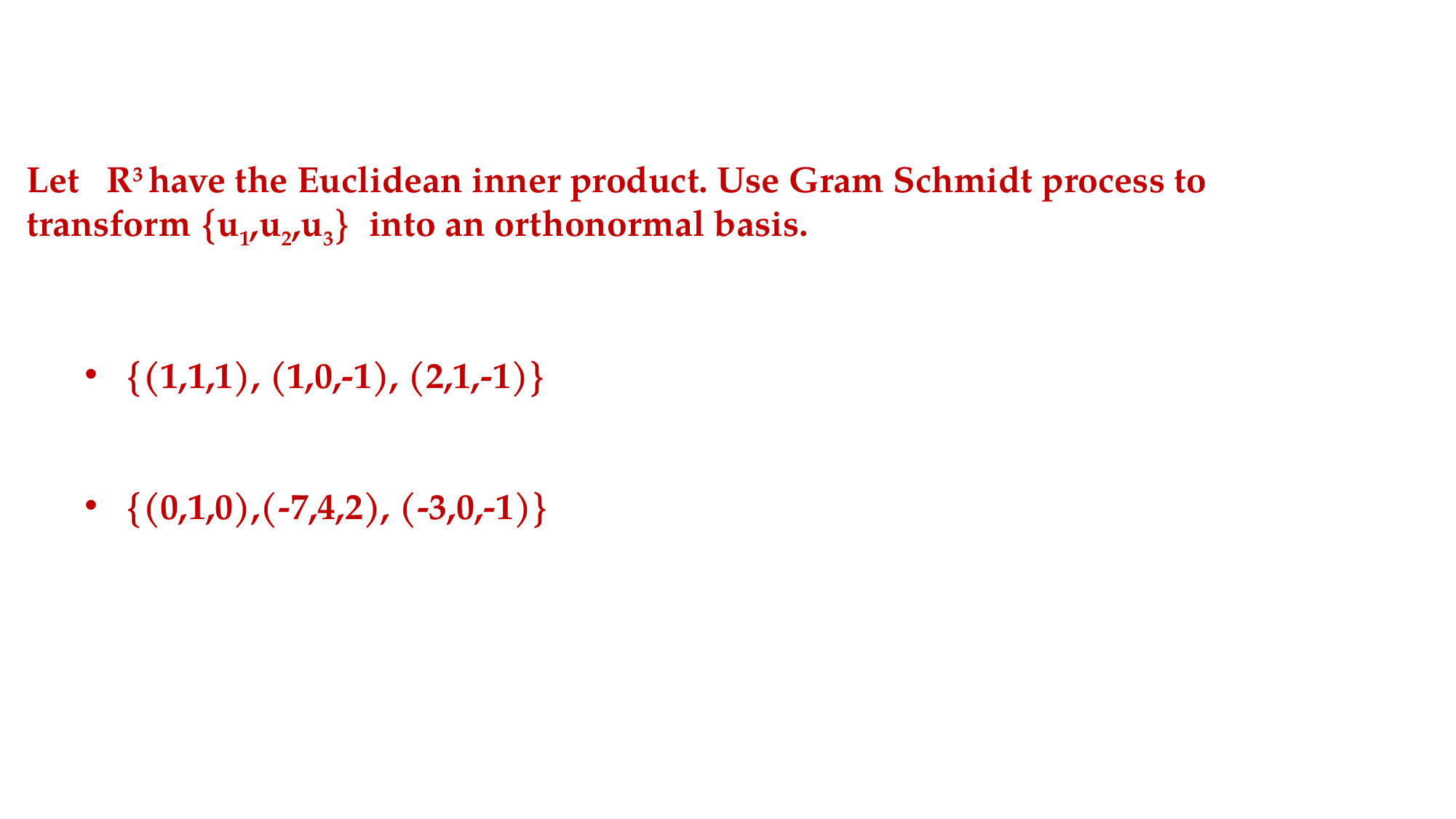

Let   R3 have the Euclidean inner product. Use Gram Schmidt process to transform {u1,u2,u3}  into an orthonormal basis.
{(1,1,1), (1,0,-1), (2,1,-1)}

{(0,1,0),(-7,4,2), (-3,0,-1)}